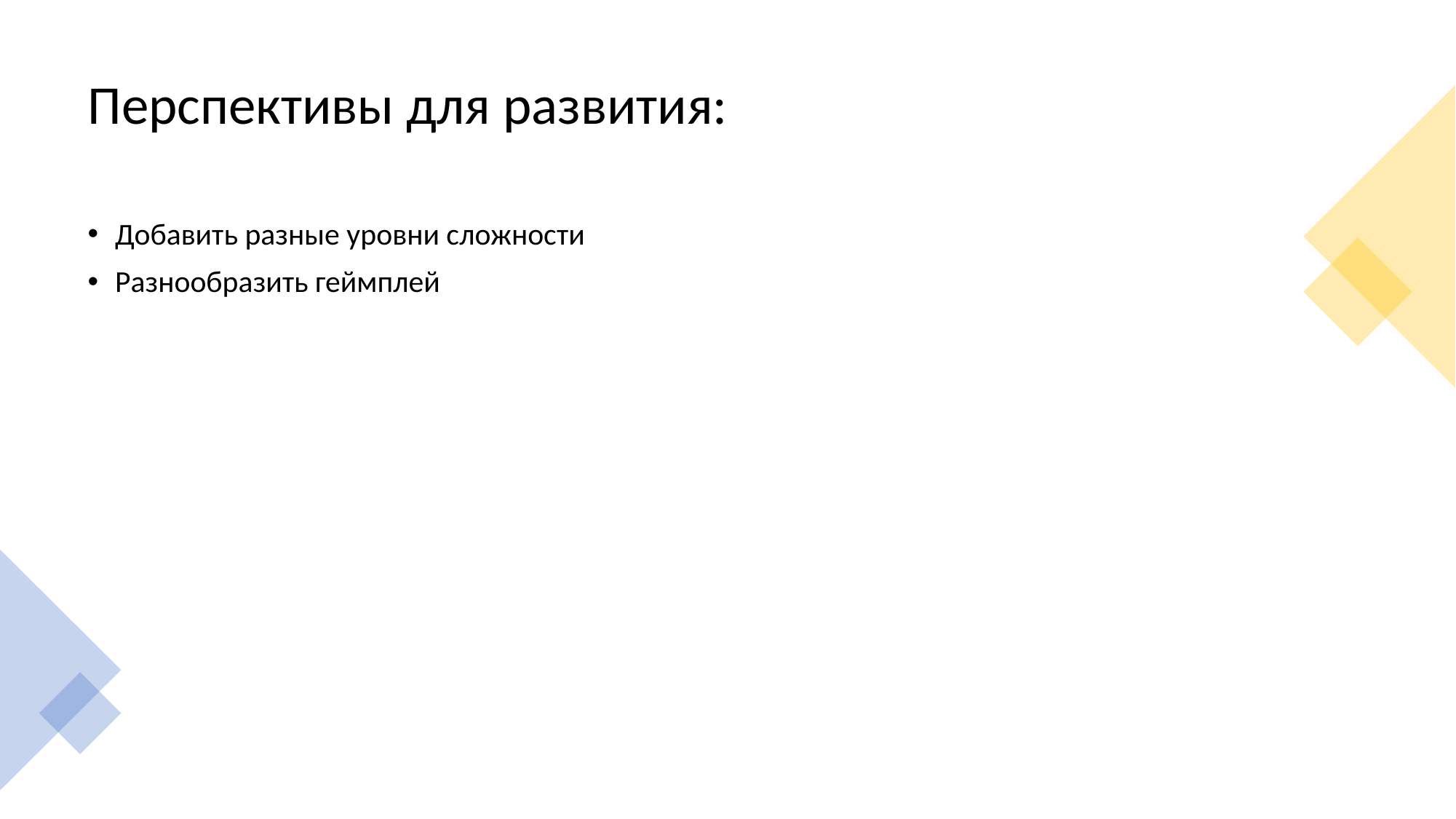

# Перспективы для развития:

Добавить разные уровни сложности
Разнообразить геймплей